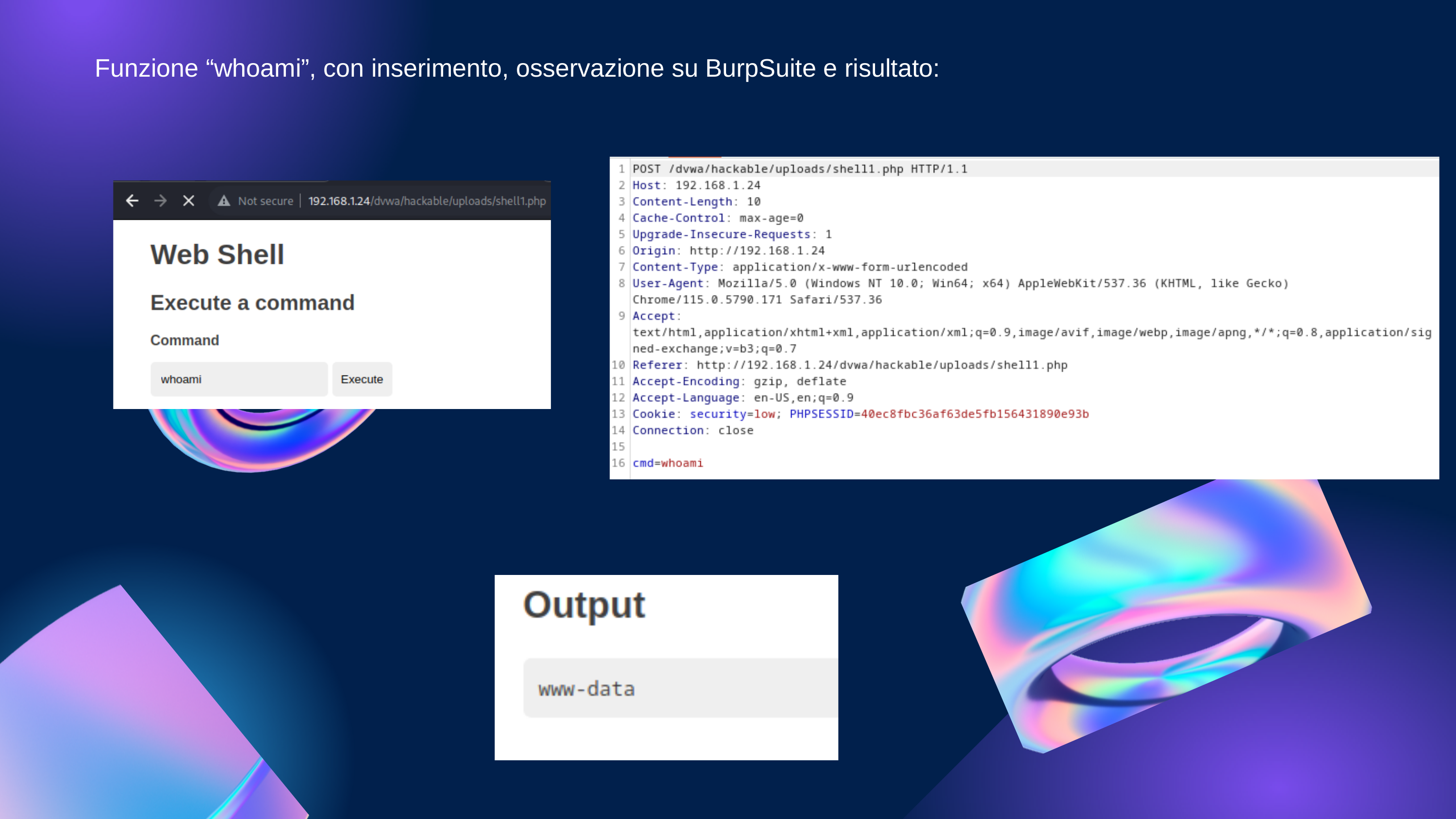

Funzione “whoami”, con inserimento, osservazione su BurpSuite e risultato: